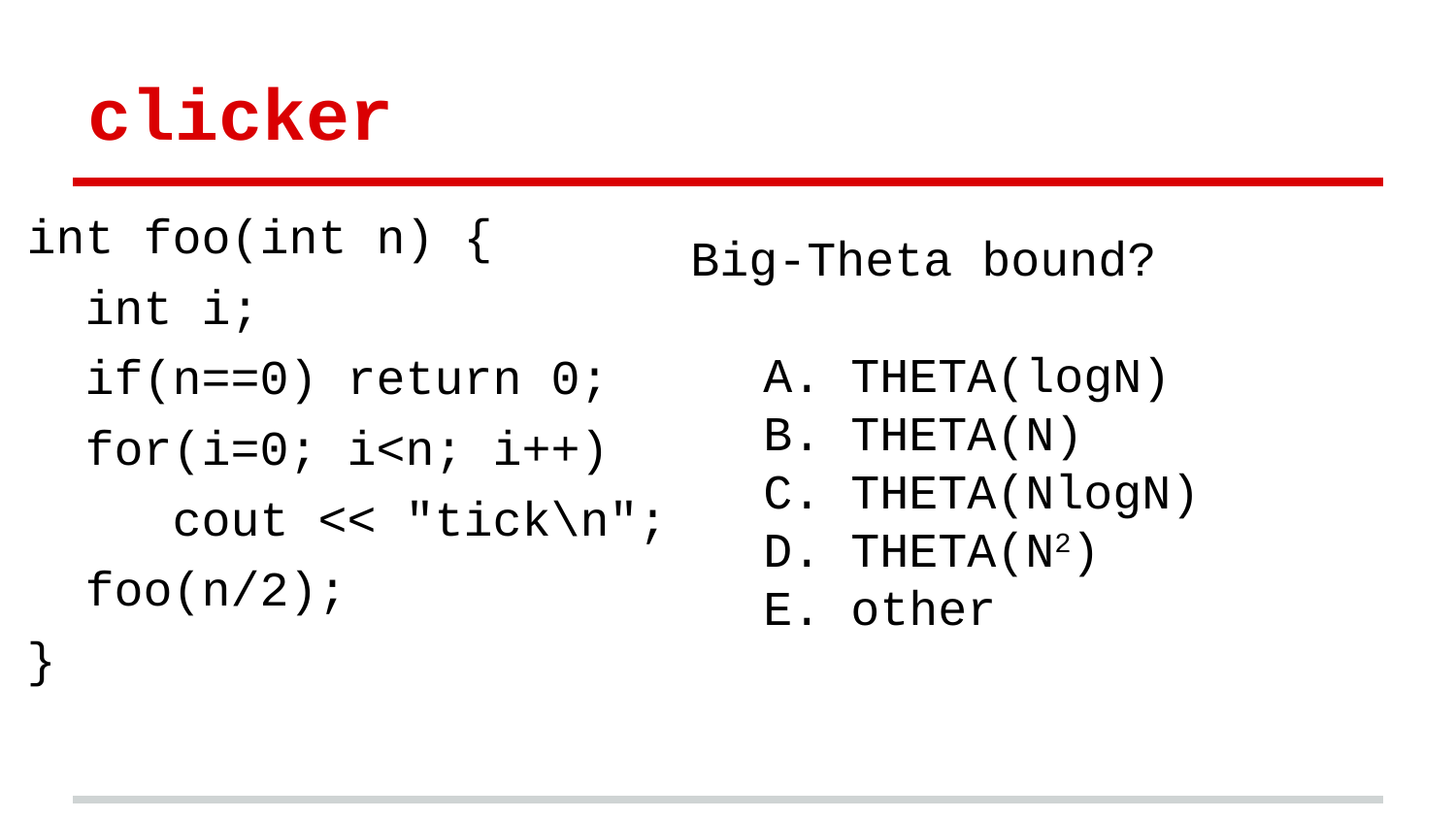

# clicker
int foo(int n) {
  int i;
  if(n==0) return 0;
  for(i=0; i<n; i++)
     cout << "tick\n";
  foo(n/2);
}
Big-Theta bound?

A. THETA(logN)
B. THETA(N)
C. THETA(NlogN)
D. THETA(N2)
E. other